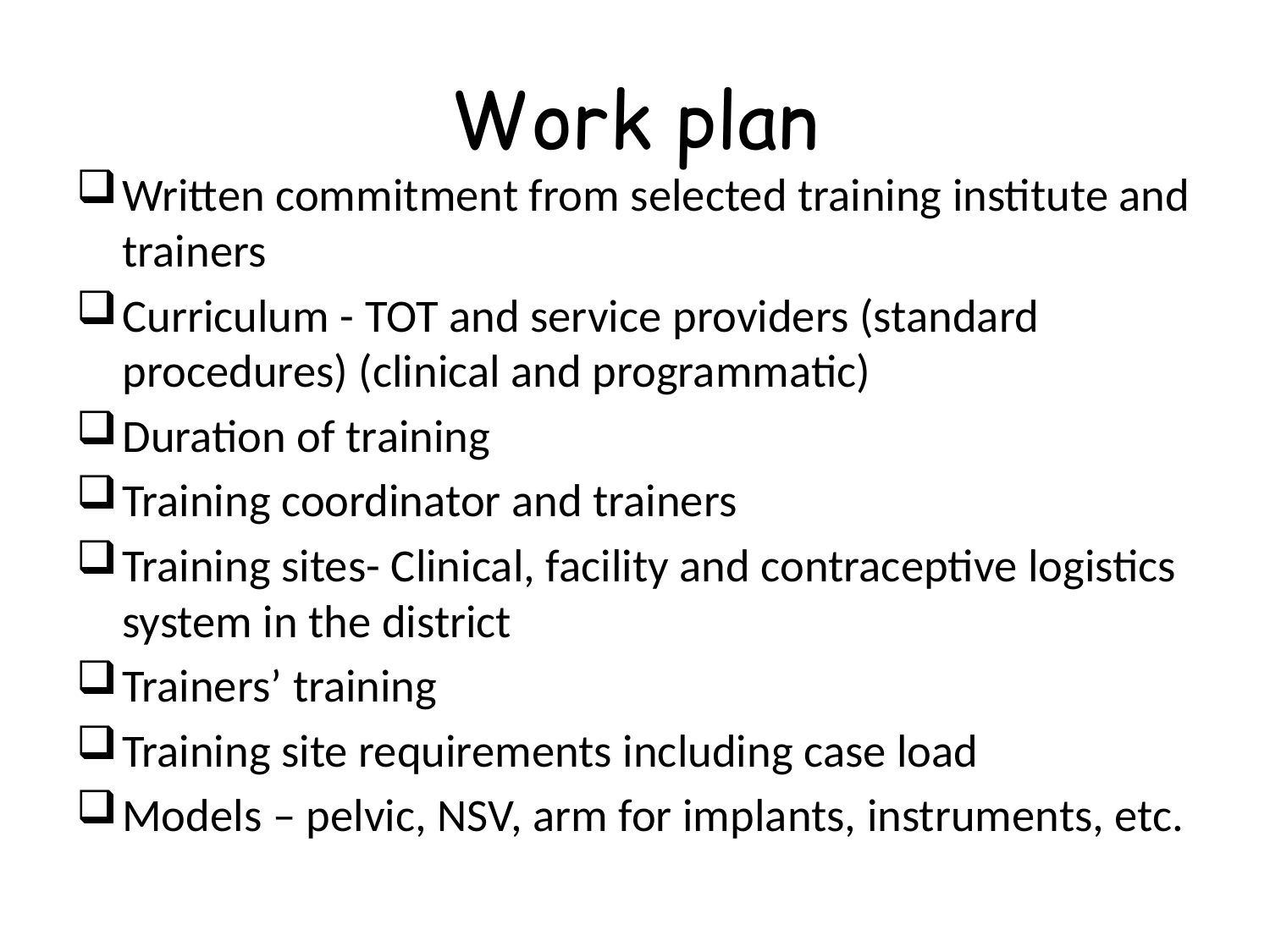

# Work plan
Written commitment from selected training institute and trainers
Curriculum - TOT and service providers (standard procedures) (clinical and programmatic)
Duration of training
Training coordinator and trainers
Training sites- Clinical, facility and contraceptive logistics system in the district
Trainers’ training
Training site requirements including case load
Models – pelvic, NSV, arm for implants, instruments, etc.